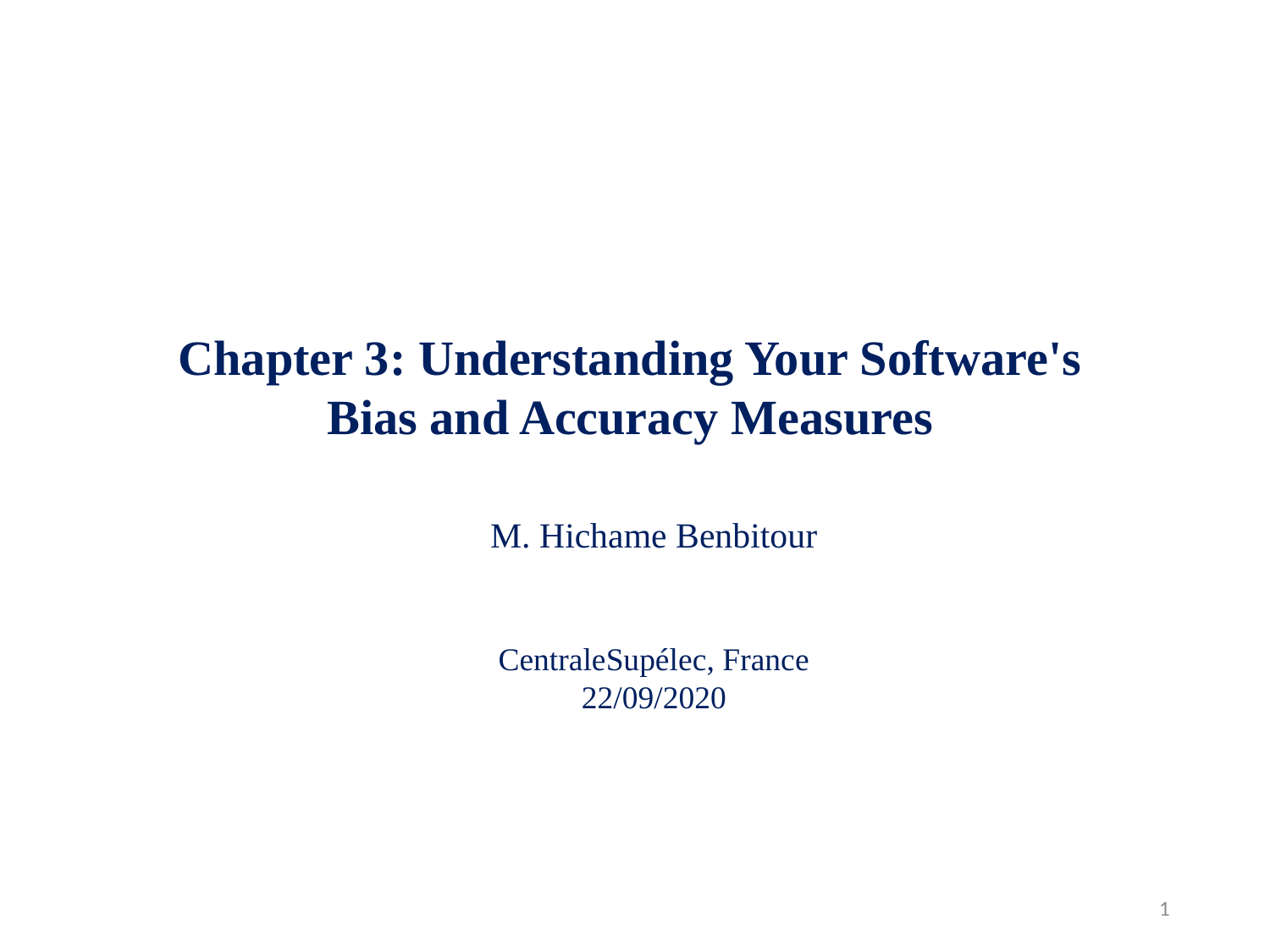

Chapter 3: Understanding Your Software's Bias and Accuracy Measures
M. Hichame Benbitour
CentraleSupélec, France
22/09/2020
1